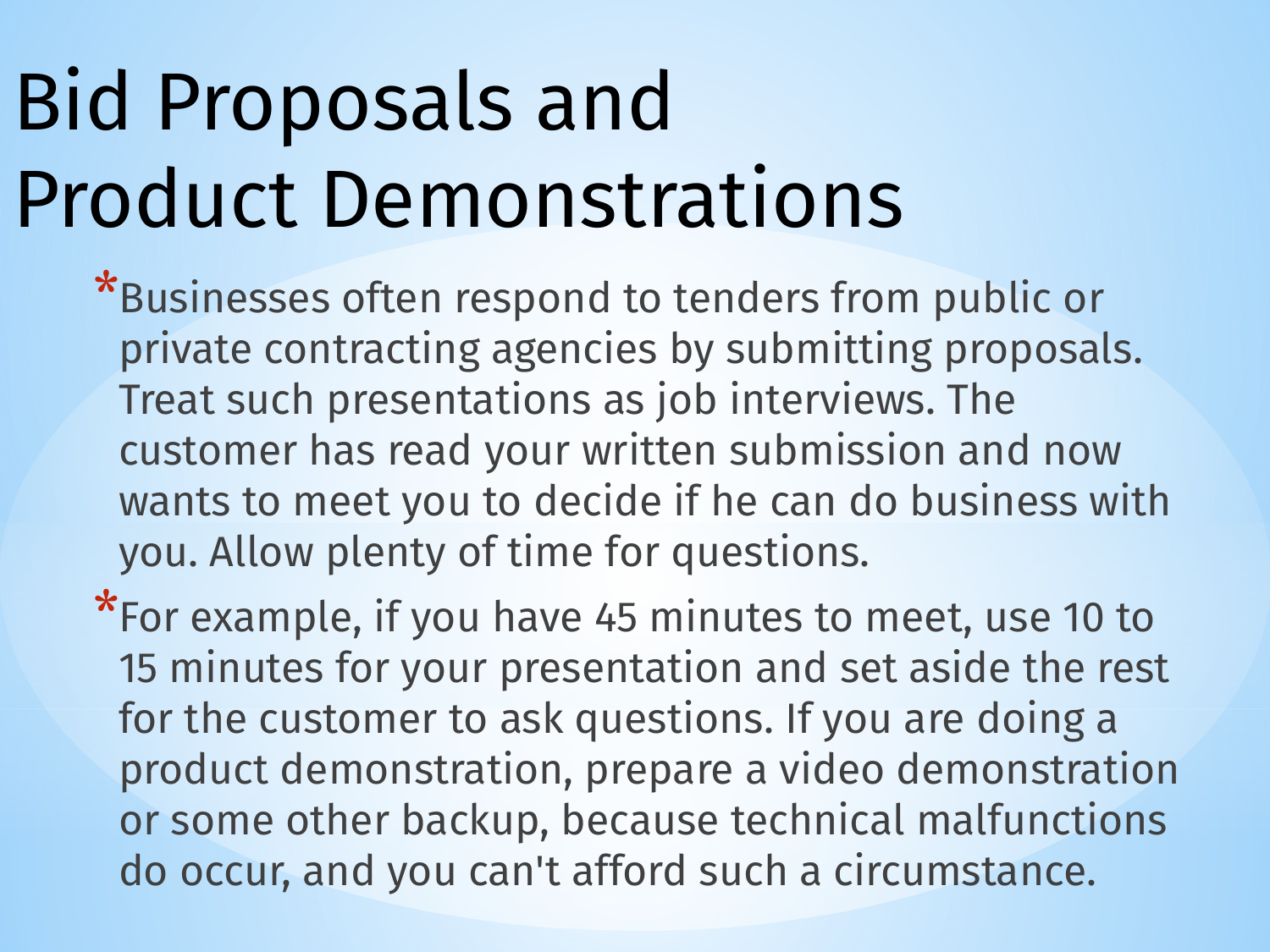

# Bid Proposals and Product Demonstrations
Businesses often respond to tenders from public or private contracting agencies by submitting proposals. Treat such presentations as job interviews. The customer has read your written submission and now wants to meet you to decide if he can do business with you. Allow plenty of time for questions.
For example, if you have 45 minutes to meet, use 10 to 15 minutes for your presentation and set aside the rest for the customer to ask questions. If you are doing a product demonstration, prepare a video demonstration or some other backup, because technical malfunctions do occur, and you can't afford such a circumstance.